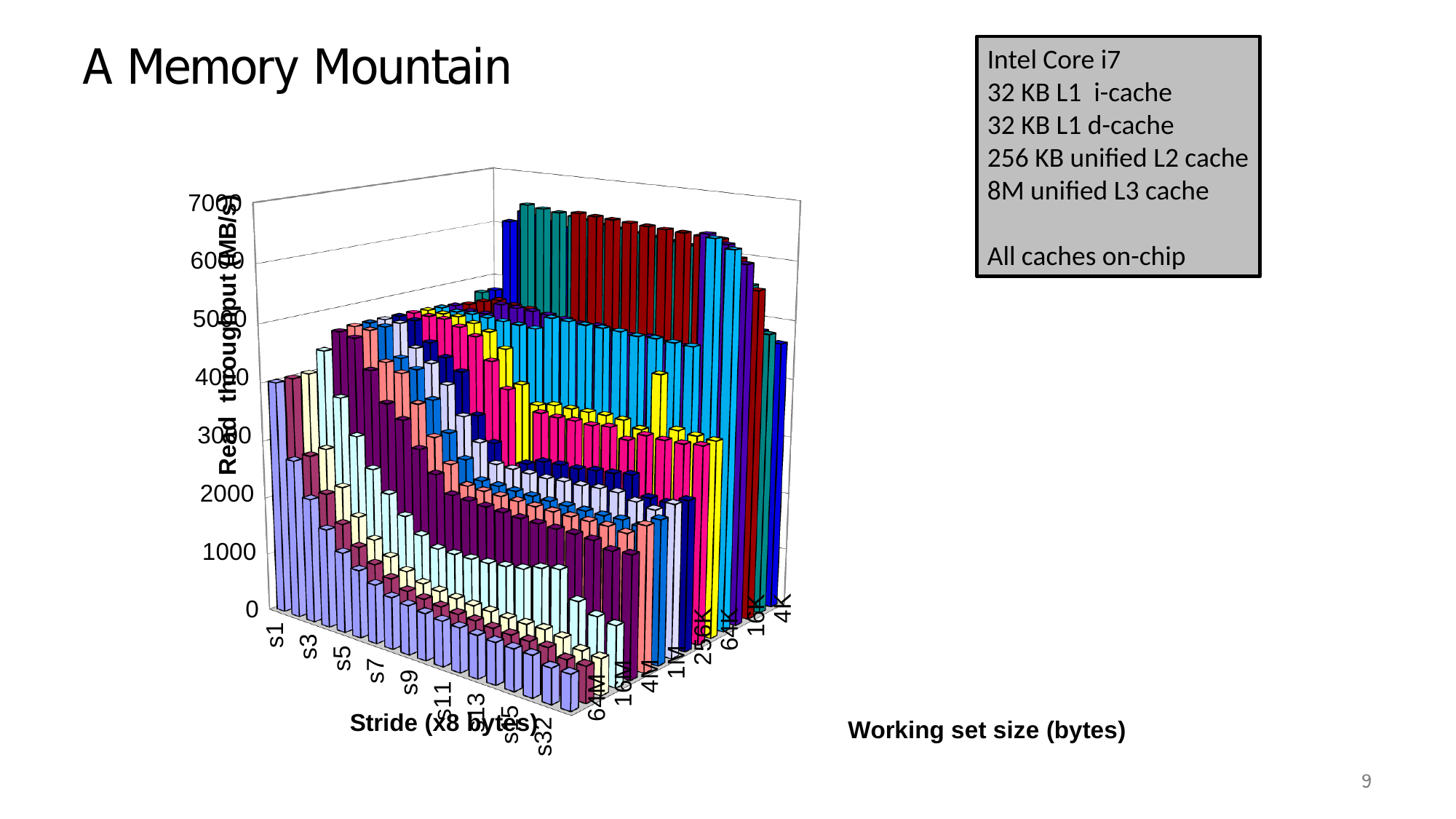

# A Memory Mountain
Intel Core i7
32 KB L1  i-cache
32 KB L1 d-cache
256 KB unified L2 cache
8M unified L3 cache

All caches on-chip

[unsupported chart]

9